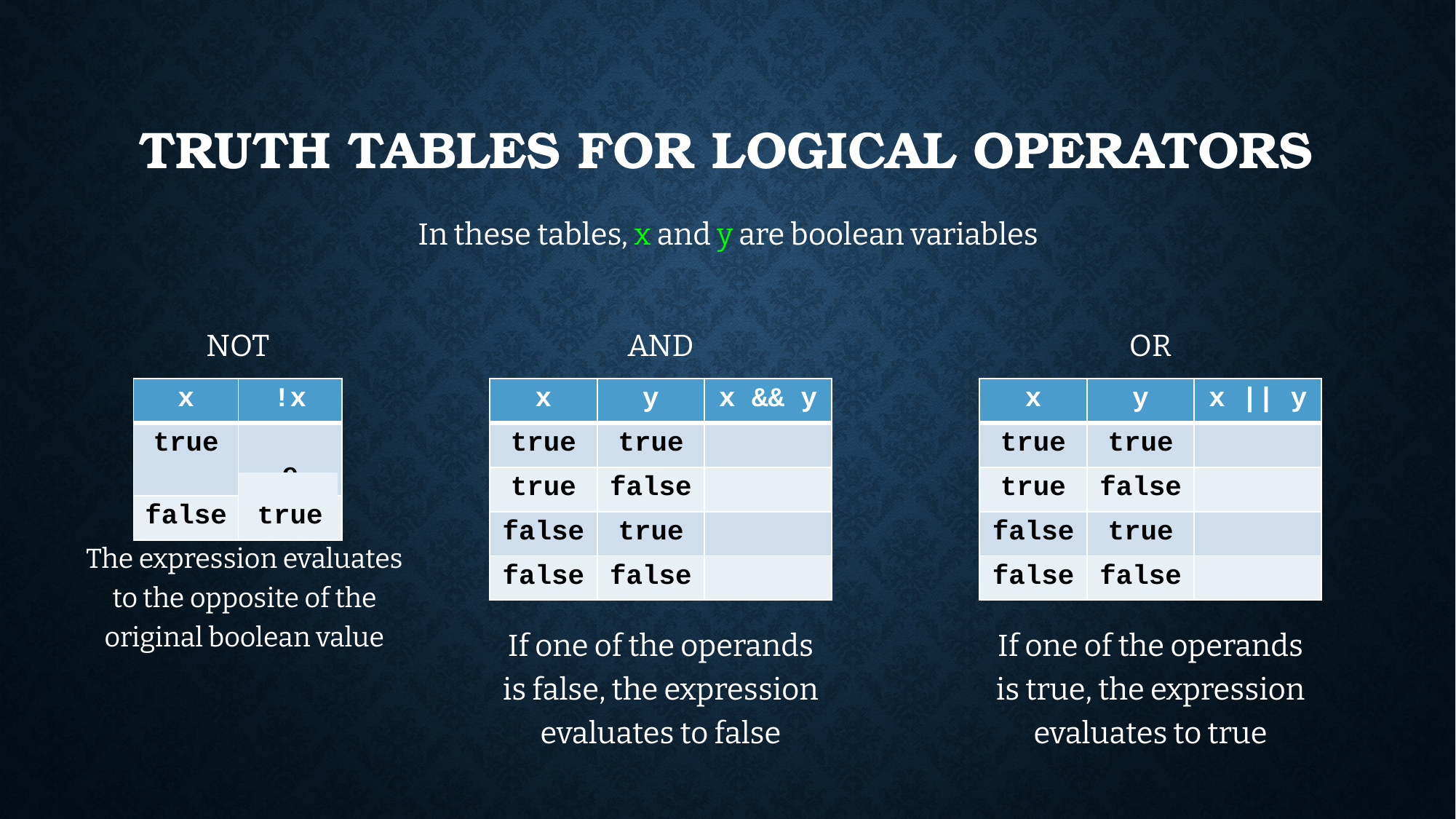

# Truth Tables for LogiCal OperaTors
In these tables, x and y are boolean variables
NOT
AND
OR
| x | !x |
| --- | --- |
| true | false |
| false | true |
| x | y | x && y |
| --- | --- | --- |
| true | true | true |
| true | false | false |
| false | true | false |
| false | false | false |
| x | y | x || y |
| --- | --- | --- |
| true | true | true |
| true | false | true |
| false | true | true |
| false | false | false |

The expression evaluates to the opposite of the original boolean value

If one of the operands is false, the expression evaluates to false
If one of the operands is true, the expression evaluates to true